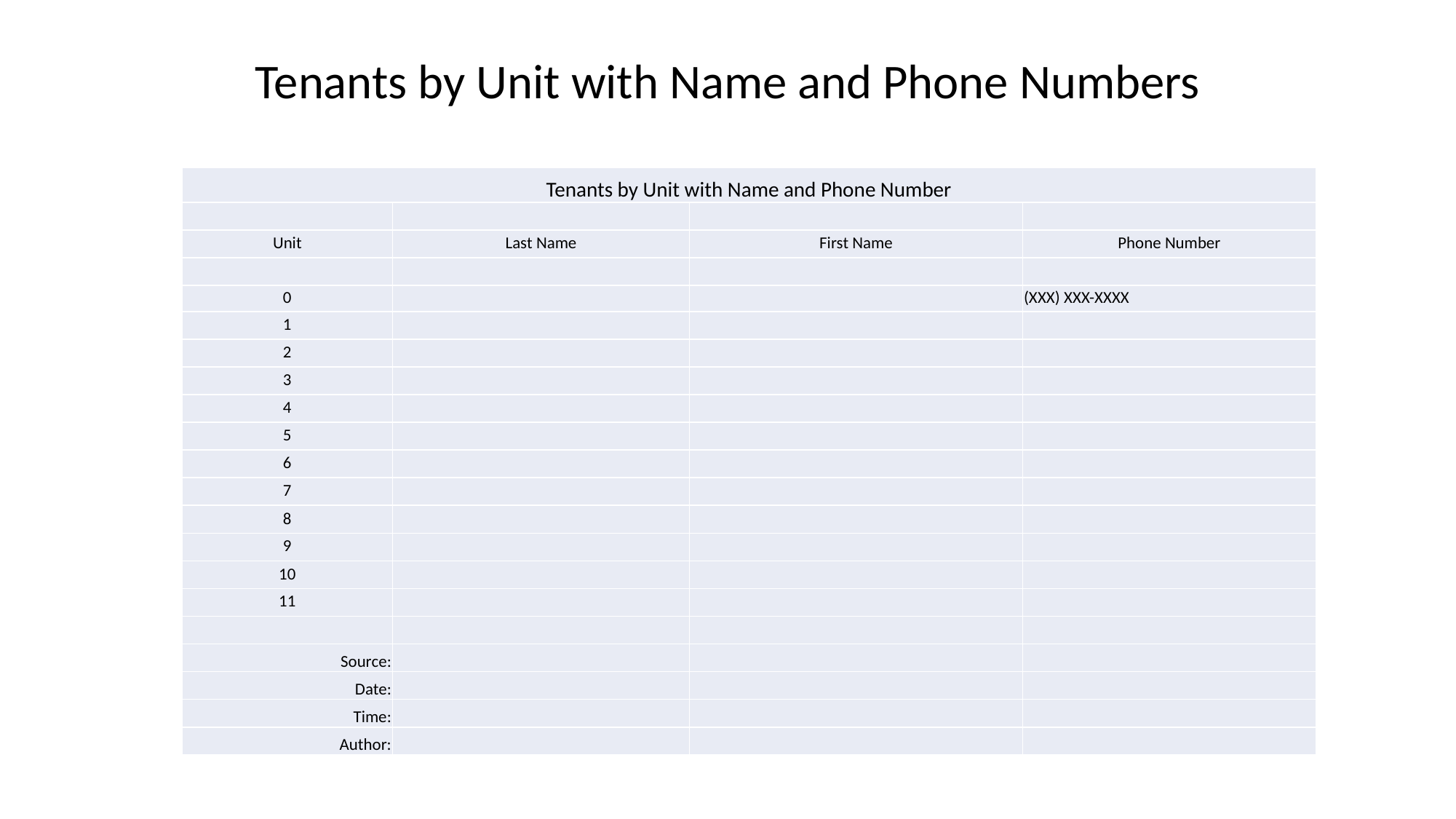

# Tenants by Unit with Name and Phone Numbers
| Tenants by Unit with Name and Phone Number |  |  |  |
| --- | --- | --- | --- |
|  |  |  |  |
| Unit | Last Name | First Name | Phone Number |
|  |  |  |  |
| 0 |  |  | (XXX) XXX-XXXX |
| 1 |  |  |  |
| 2 |  |  |  |
| 3 |  |  |  |
| 4 |  |  |  |
| 5 |  |  |  |
| 6 |  |  |  |
| 7 |  |  |  |
| 8 |  |  |  |
| 9 |  |  |  |
| 10 |  |  |  |
| 11 |  |  |  |
|  |  |  |  |
| Source: |  |  |  |
| Date: |  |  |  |
| Time: |  |  |  |
| Author: |  |  |  |